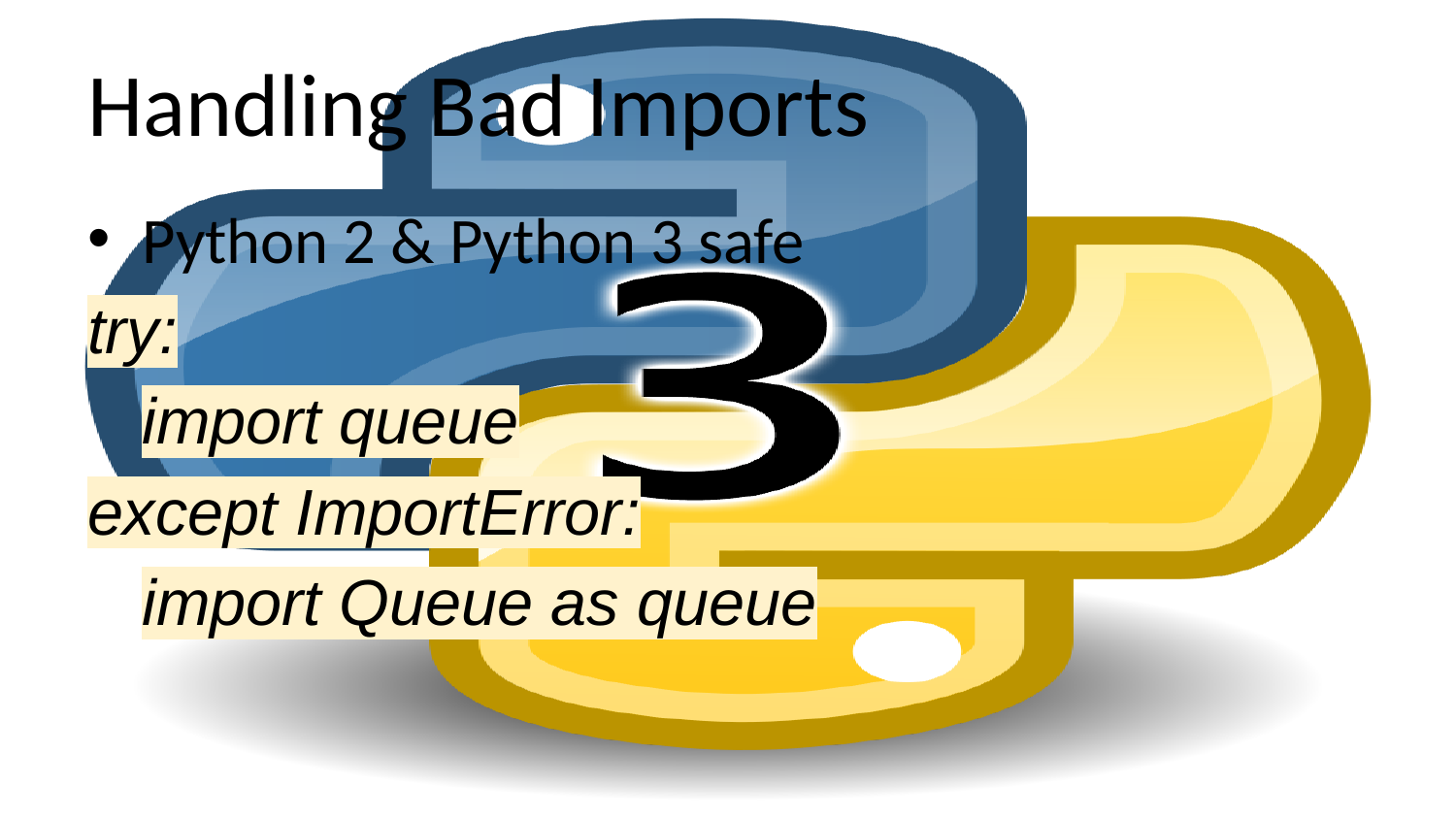

# Handling Bad Imports
Python 2 & Python 3 safe
try:
	import queue
except ImportError:
	import Queue as queue